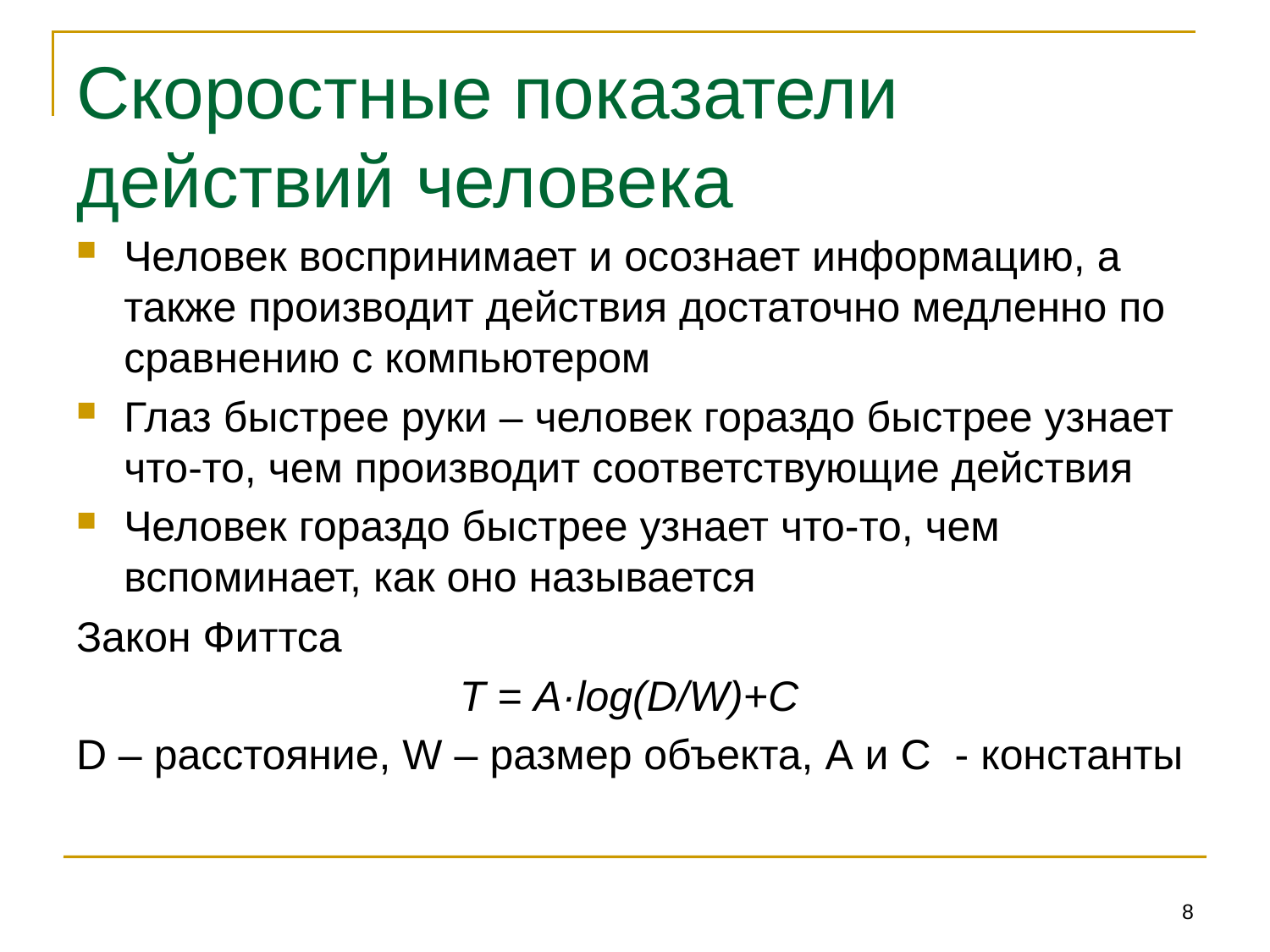

# Скоростные показатели действий человека
Человек воспринимает и осознает информацию, а также производит действия достаточно медленно по сравнению с компьютером
Глаз быстрее руки – человек гораздо быстрее узнает что-то, чем производит соответствующие действия
Человек гораздо быстрее узнает что-то, чем вспоминает, как оно называется
Закон Фиттса
T = А·log(D/W)+С
D – расстояние, W – размер объекта, А и С  - константы

8